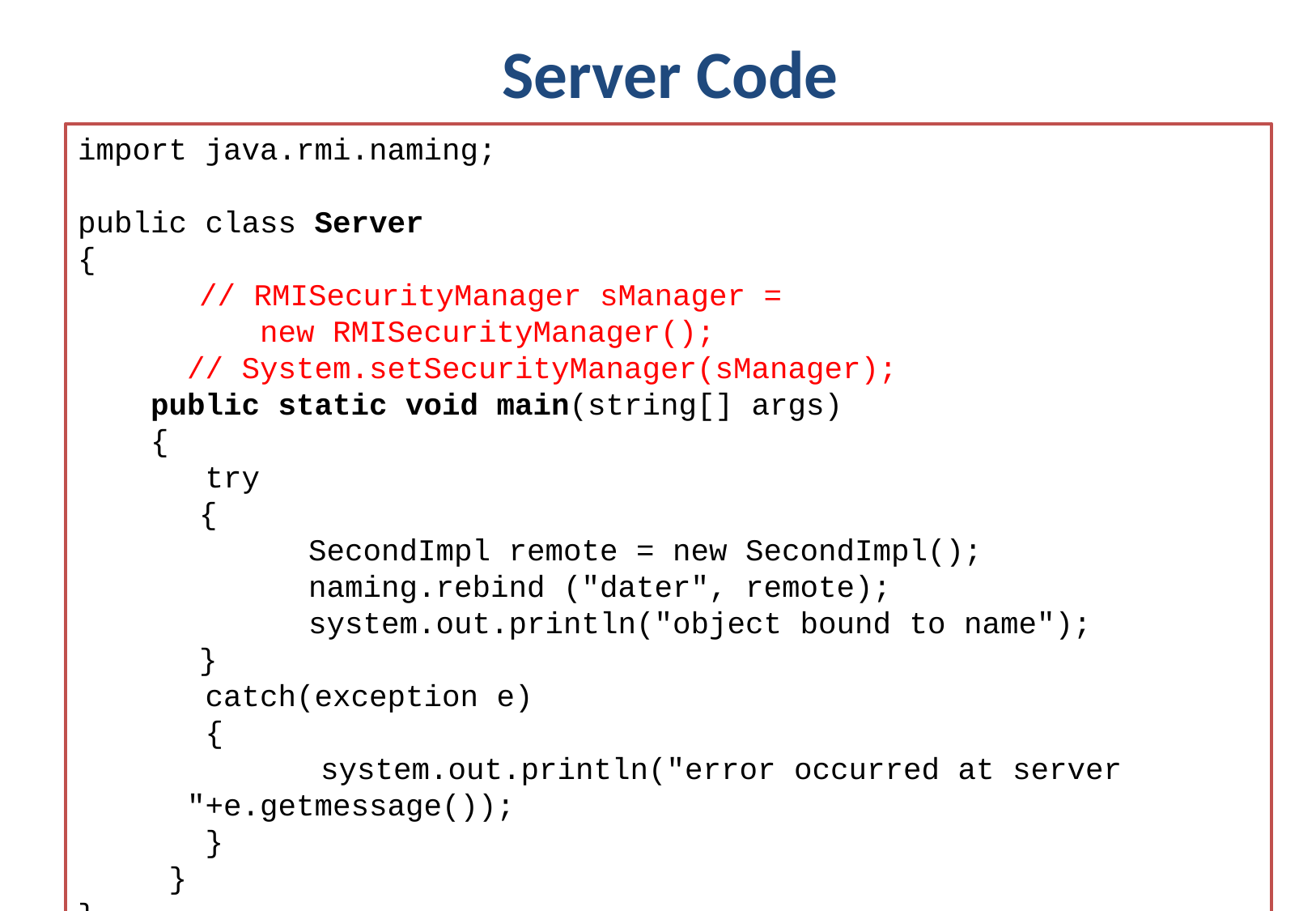

# Server Code
import java.rmi.naming;

public class Server
{
	// RMISecurityManager sManager =
          new RMISecurityManager();
      // System.setSecurityManager(sManager);
    public static void main(string[] args)
    {
       try
	{
	      SecondImpl remote = new SecondImpl();
      	      naming.rebind ("dater", remote);
	      system.out.println("object bound to name");
    	}
       catch(exception e)
       {
      		system.out.println("error occurred at server
      "+e.getmessage());
       }
     }
}
Fall 2007
cs425
34